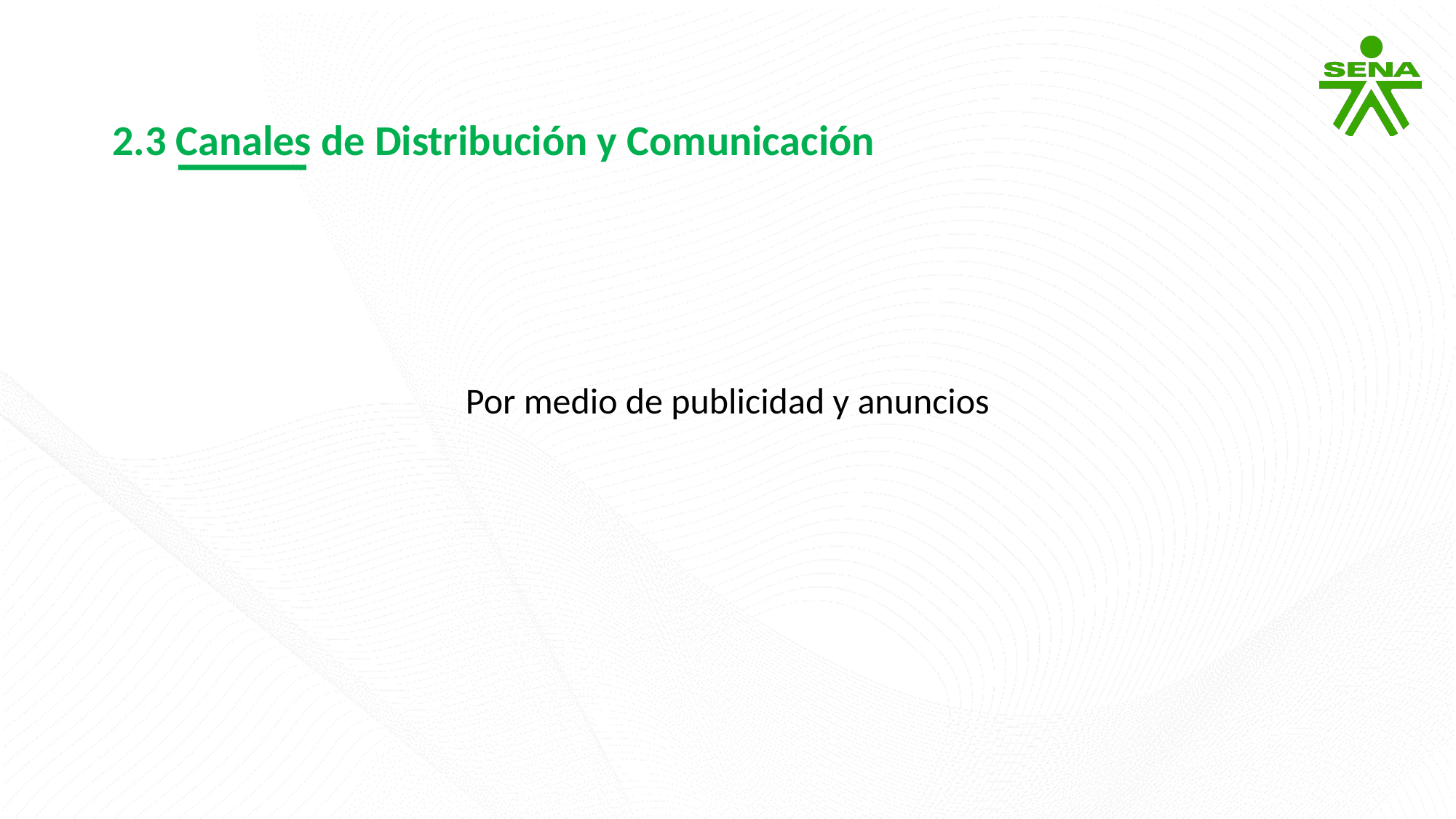

2.3 Canales de Distribución y Comunicación

Por medio de publicidad y anuncios